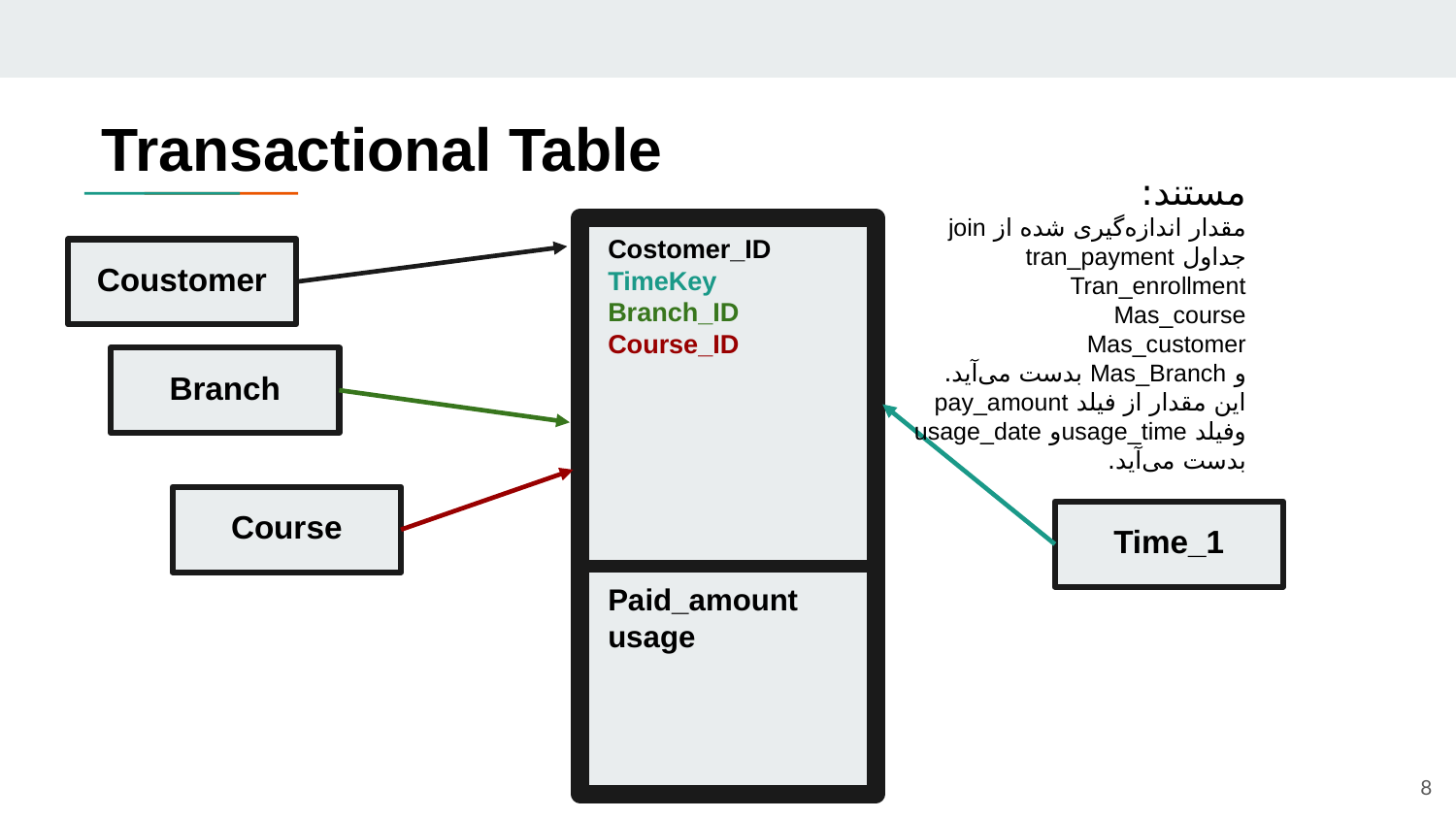

# Transactional Table
مستند:
مقدار اندازه‌گیری شده از join
جداول tran_payment
Tran_enrollment
Mas_course
Mas_customer
و Mas_Branch بدست می‌آید.
این مقدار از فیلد pay_amount
وفیلد usage_timeو usage_date
بدست می‌آید.

Costomer_ID
TimeKey
Branch_ID
Course_ID

Coustomer

Branch

Course

Time_1
Paid_amount
usage

8